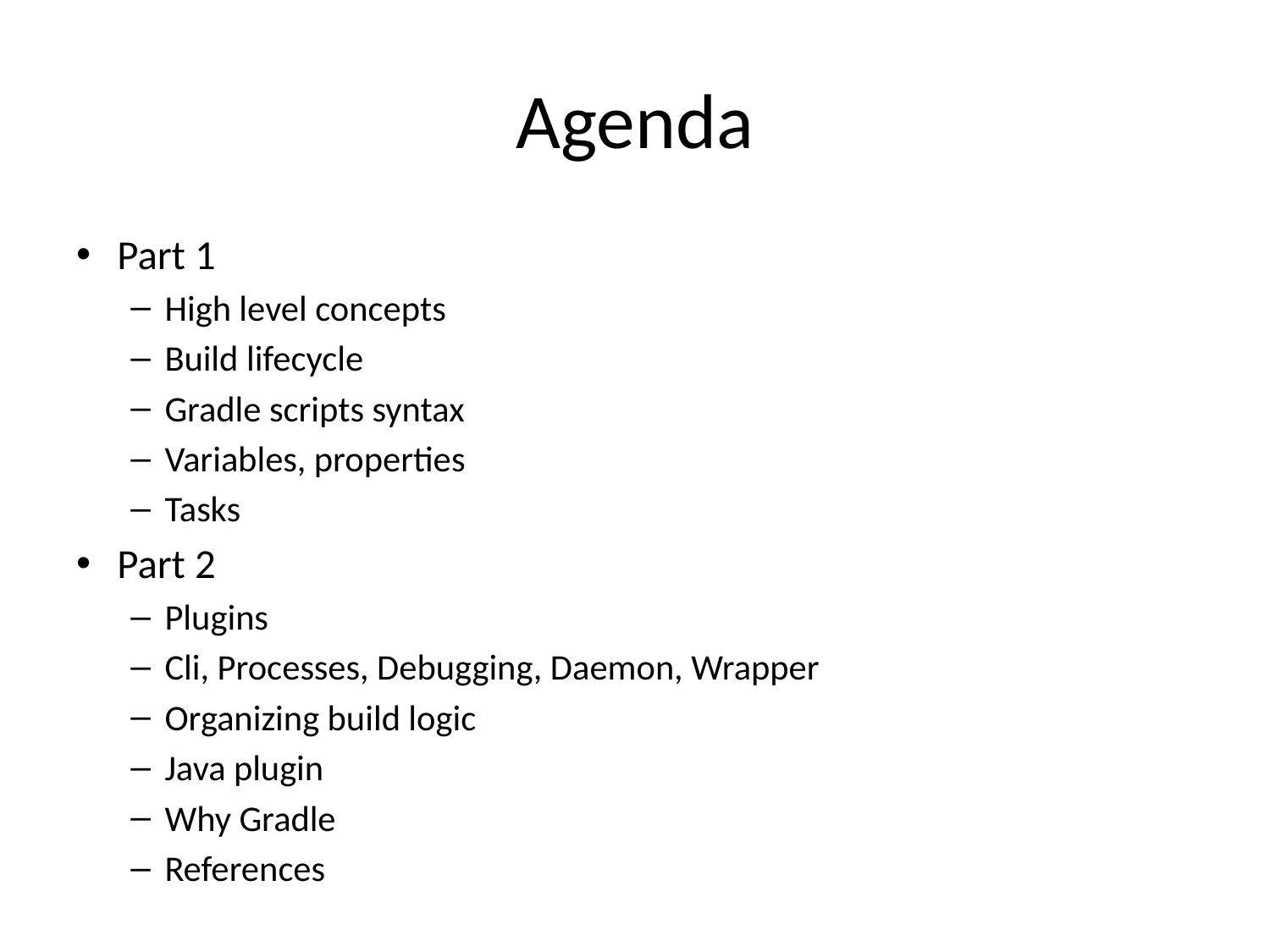

# Agenda
Part 1
High level concepts
Build lifecycle
Gradle scripts syntax
Variables, properties
Tasks
Part 2
Plugins
Cli, Processes, Debugging, Daemon, Wrapper
Organizing build logic
Java plugin
Why Gradle
References